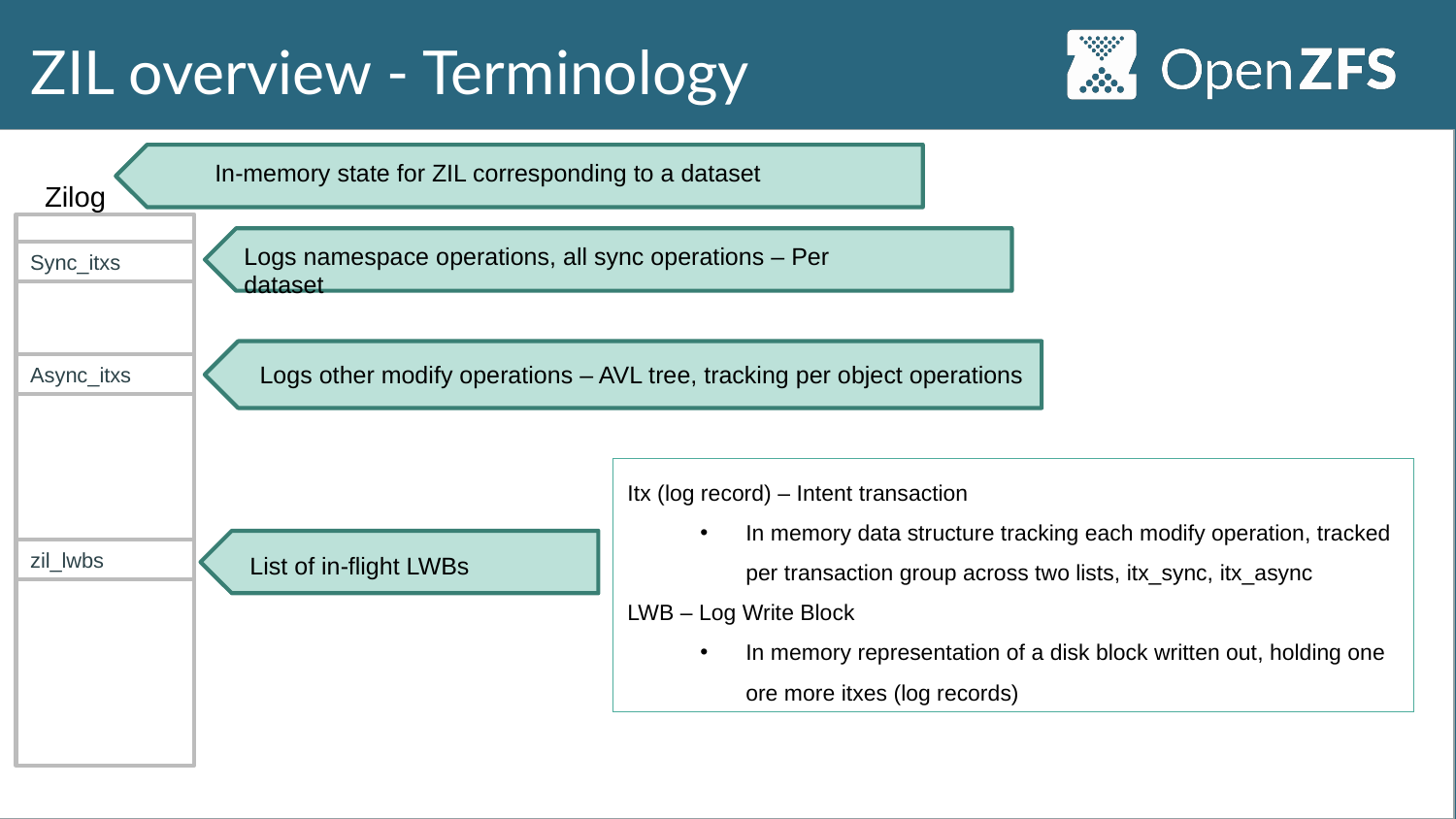

# ZIL overview - Terminology

In-memory state for ZIL corresponding to a dataset
Zilog

Logs namespace operations, all sync operations – Per dataset
Sync_itxs

Logs other modify operations – AVL tree, tracking per object operations
Async_itxs
Itx (log record) – Intent transaction
In memory data structure tracking each modify operation, tracked per transaction group across two lists, itx_sync, itx_async
LWB – Log Write Block
In memory representation of a disk block written out, holding one ore more itxes (log records)

zil_lwbs
List of in-flight LWBs